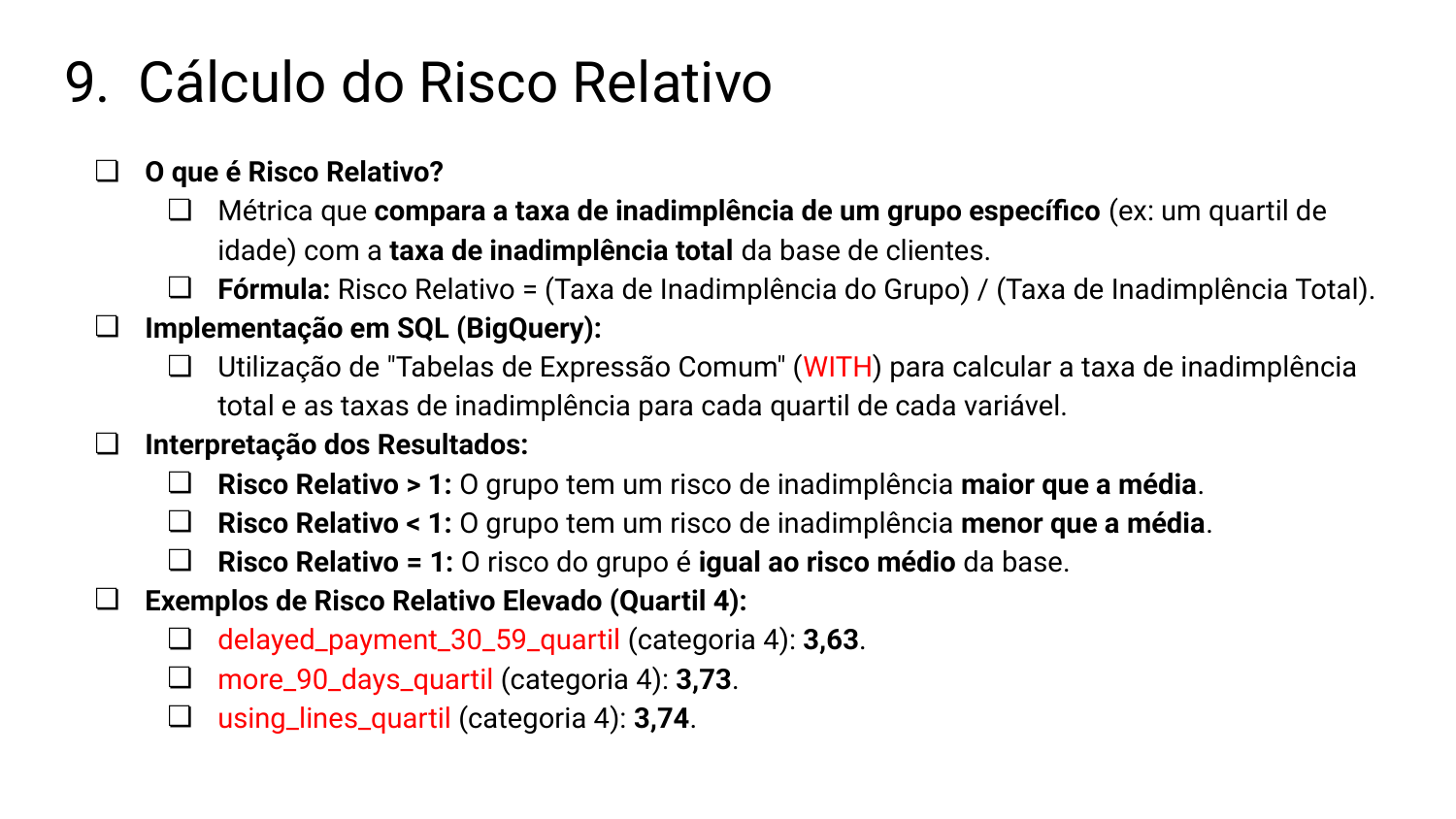

# 9.  Cálculo do Risco Relativo

O que é Risco Relativo?
Métrica que compara a taxa de inadimplência de um grupo específico (ex: um quartil de idade) com a taxa de inadimplência total da base de clientes.
Fórmula: Risco Relativo = (Taxa de Inadimplência do Grupo) / (Taxa de Inadimplência Total).
Implementação em SQL (BigQuery):
Utilização de "Tabelas de Expressão Comum" (WITH) para calcular a taxa de inadimplência total e as taxas de inadimplência para cada quartil de cada variável.
Interpretação dos Resultados:
Risco Relativo > 1: O grupo tem um risco de inadimplência maior que a média.
Risco Relativo < 1: O grupo tem um risco de inadimplência menor que a média.
Risco Relativo = 1: O risco do grupo é igual ao risco médio da base.
Exemplos de Risco Relativo Elevado (Quartil 4):
delayed_payment_30_59_quartil (categoria 4): 3,63.
more_90_days_quartil (categoria 4): 3,73.
using_lines_quartil (categoria 4): 3,74.